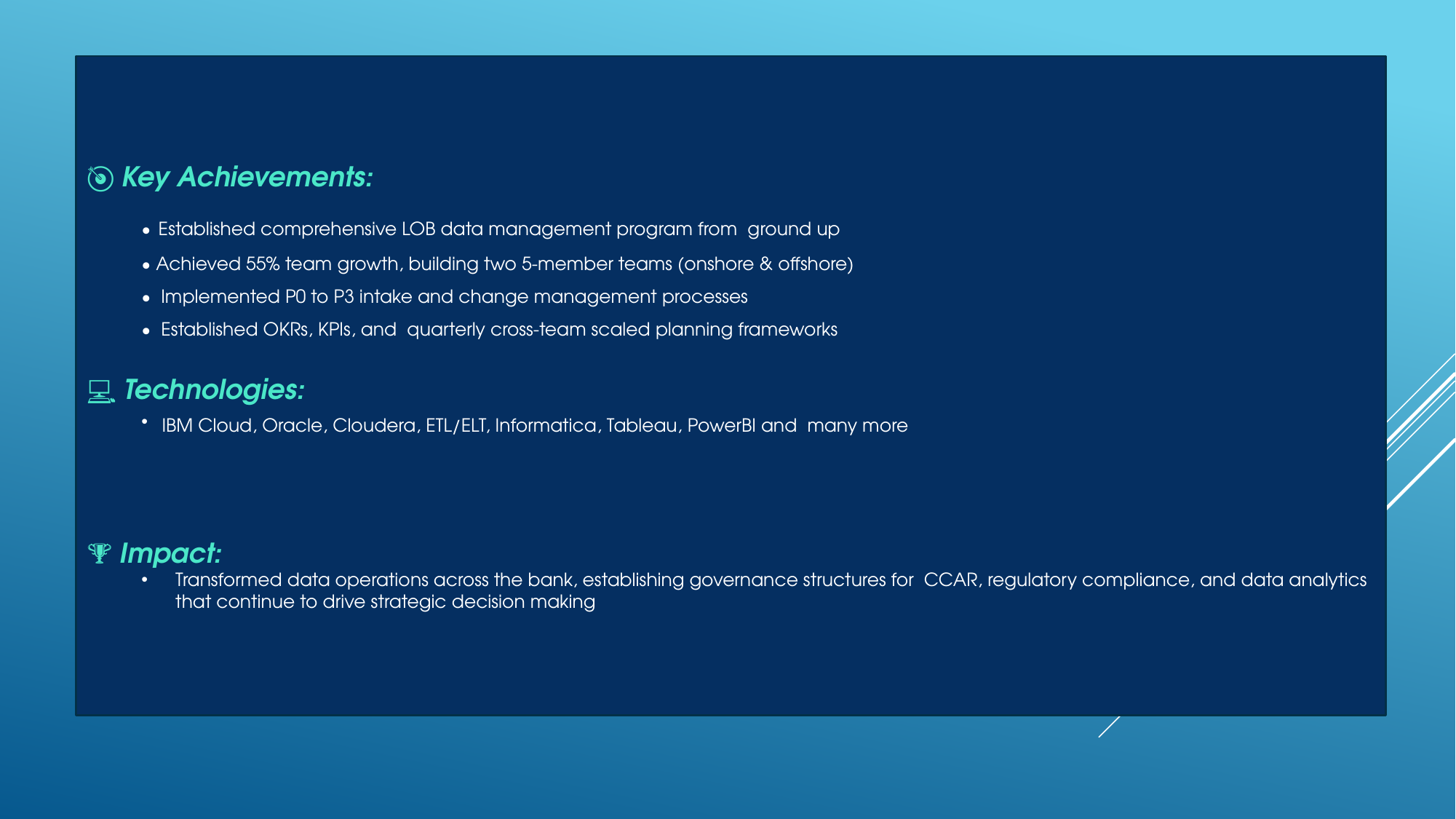

🎯 Key Achievements:
• Established comprehensive LOB data management program from  ground up
• Achieved 55% team growth, building two 5-member teams (onshore & offshore)
•  Implemented P0 to P3 intake and change management processes
•  Established OKRs, KPIs, and  quarterly cross-team scaled planning frameworks

💻 Technologies:
IBM Cloud, Oracle, Cloudera, ETL/ELT, Informatica, Tableau, PowerBI and  many more

🏆 Impact:
Transformed data operations across the bank, establishing governance structures for  CCAR, regulatory compliance, and data analytics that continue to drive strategic decision making